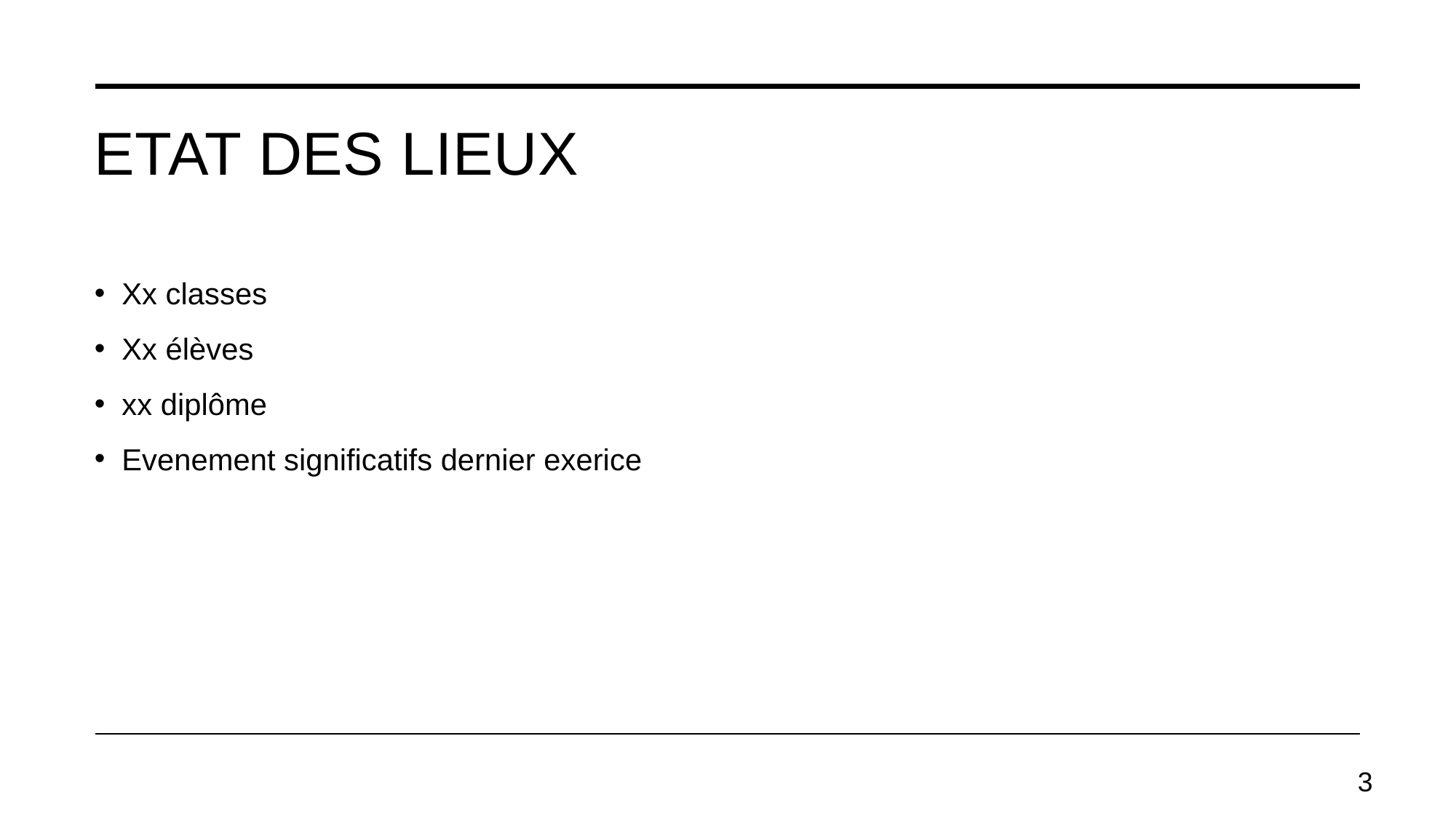

# Etat des lieux
Xx classes
Xx élèves
xx diplôme
Evenement significatifs dernier exerice
3